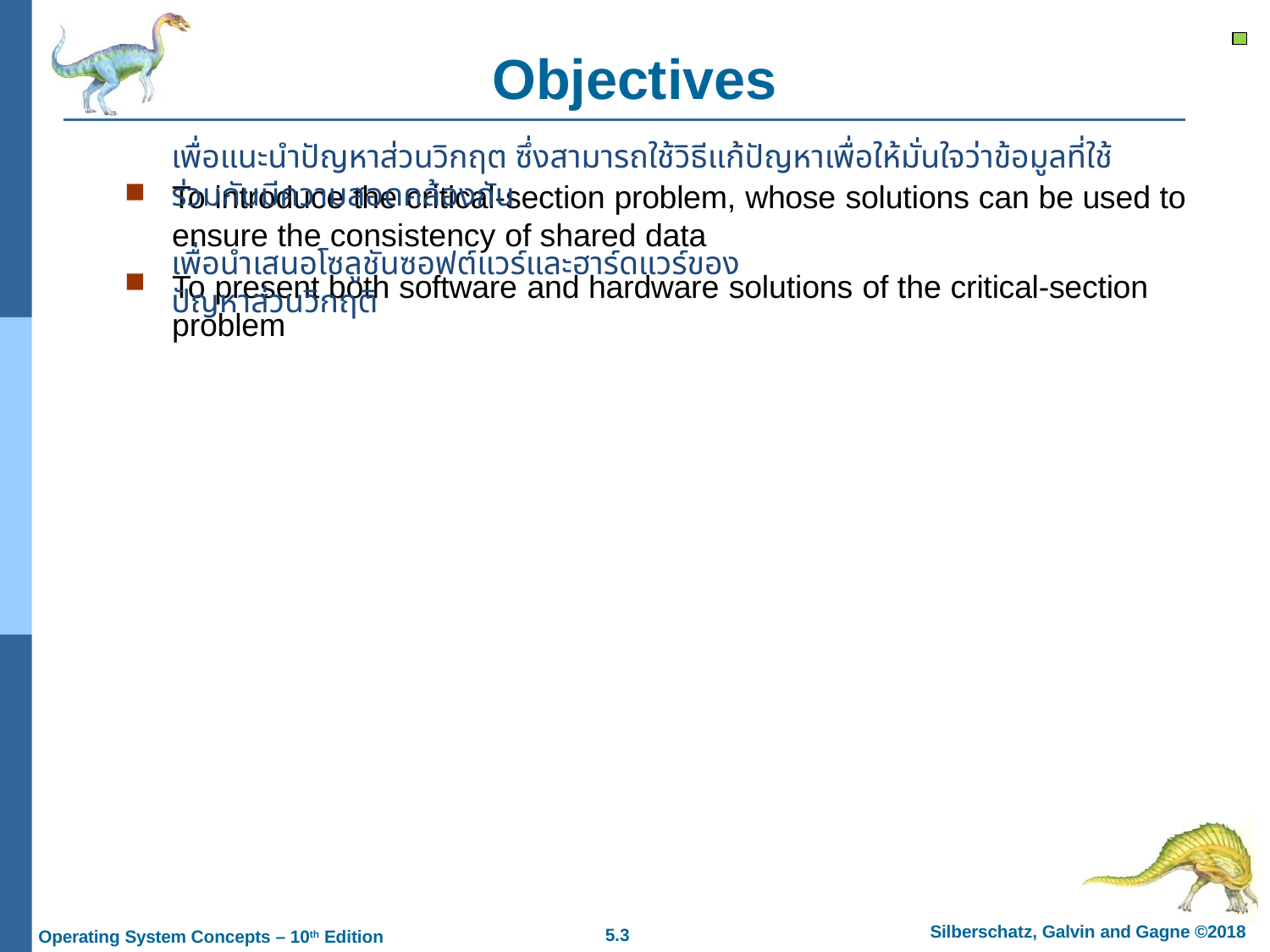

# Objectives
เพื่อแนะนำปัญหาส่วนวิกฤต ซึ่งสามารถใช้วิธีแก้ปัญหาเพื่อให้มั่นใจว่าข้อมูลที่ใช้ร่วมกันมีความสอดคล้องกัน
To introduce the critical-section problem, whose solutions can be used to  ensure the consistency of shared data
To present both software and hardware solutions of the critical-section
problem
เพื่อนำเสนอโซลูชันซอฟต์แวร์และฮาร์ดแวร์ของปัญหาส่วนวิกฤติ
Silberschatz, Galvin and Gagne ©2018
Operating System Concepts – 10th Edition
5.3